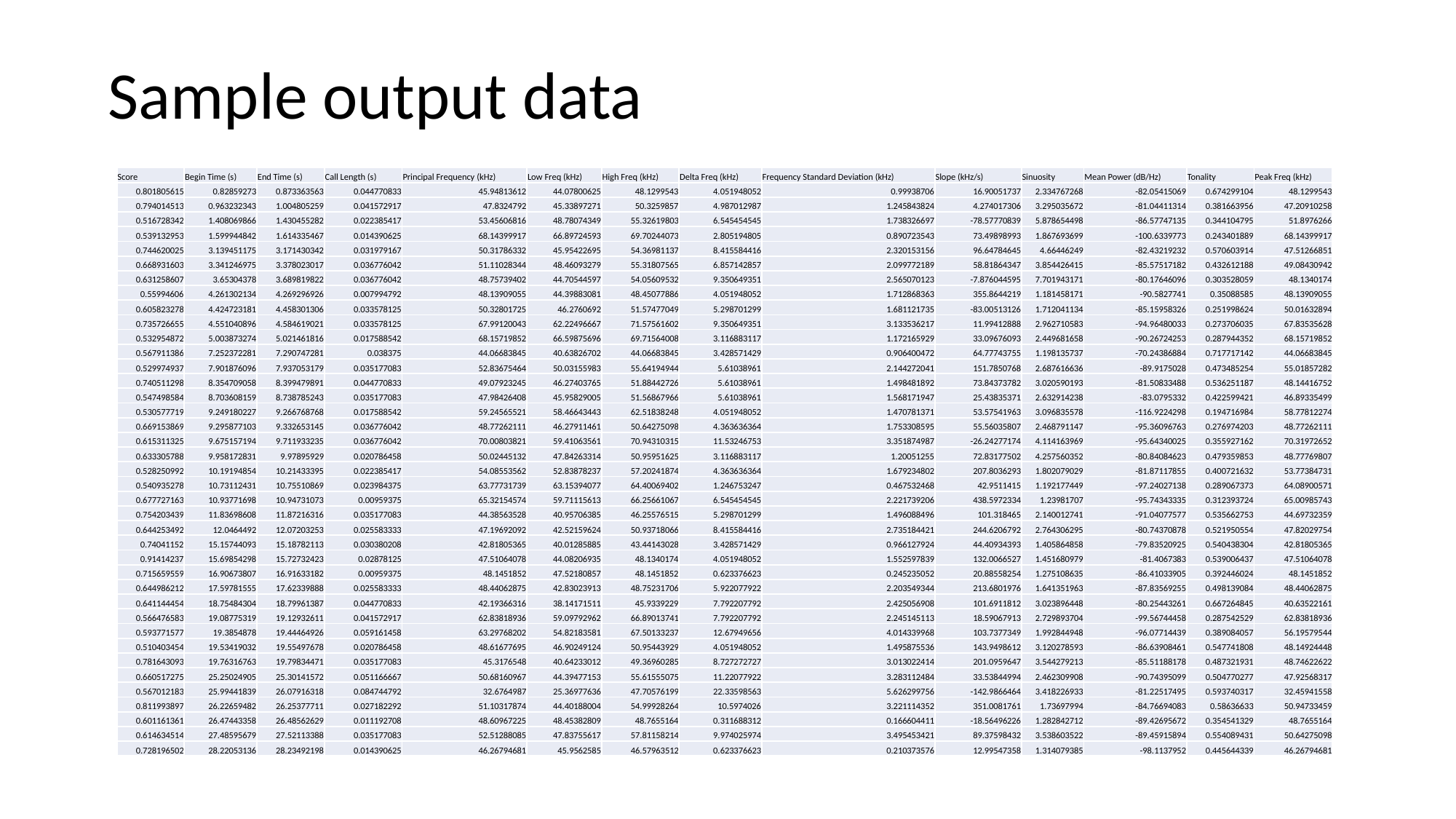

# Sample output data
| Score | Begin Time (s) | End Time (s) | Call Length (s) | Principal Frequency (kHz) | Low Freq (kHz) | High Freq (kHz) | Delta Freq (kHz) | Frequency Standard Deviation (kHz) | Slope (kHz/s) | Sinuosity | Mean Power (dB/Hz) | Tonality | Peak Freq (kHz) |
| --- | --- | --- | --- | --- | --- | --- | --- | --- | --- | --- | --- | --- | --- |
| 0.801805615 | 0.82859273 | 0.873363563 | 0.044770833 | 45.94813612 | 44.07800625 | 48.1299543 | 4.051948052 | 0.99938706 | 16.90051737 | 2.334767268 | -82.05415069 | 0.674299104 | 48.1299543 |
| 0.794014513 | 0.963232343 | 1.004805259 | 0.041572917 | 47.8324792 | 45.33897271 | 50.3259857 | 4.987012987 | 1.245843824 | 4.274017306 | 3.295035672 | -81.04411314 | 0.381663956 | 47.20910258 |
| 0.516728342 | 1.408069866 | 1.430455282 | 0.022385417 | 53.45606816 | 48.78074349 | 55.32619803 | 6.545454545 | 1.738326697 | -78.57770839 | 5.878654498 | -86.57747135 | 0.344104795 | 51.8976266 |
| 0.539132953 | 1.599944842 | 1.614335467 | 0.014390625 | 68.14399917 | 66.89724593 | 69.70244073 | 2.805194805 | 0.890723543 | 73.49898993 | 1.867693699 | -100.6339773 | 0.243401889 | 68.14399917 |
| 0.744620025 | 3.139451175 | 3.171430342 | 0.031979167 | 50.31786332 | 45.95422695 | 54.36981137 | 8.415584416 | 2.320153156 | 96.64784645 | 4.66446249 | -82.43219232 | 0.570603914 | 47.51266851 |
| 0.668931603 | 3.341246975 | 3.378023017 | 0.036776042 | 51.11028344 | 48.46093279 | 55.31807565 | 6.857142857 | 2.099772189 | 58.81864347 | 3.854426415 | -85.57517182 | 0.432612188 | 49.08430942 |
| 0.631258607 | 3.65304378 | 3.689819822 | 0.036776042 | 48.75739402 | 44.70544597 | 54.05609532 | 9.350649351 | 2.565070123 | -7.876044595 | 7.701943171 | -80.17646096 | 0.303528059 | 48.1340174 |
| 0.55994606 | 4.261302134 | 4.269296926 | 0.007994792 | 48.13909055 | 44.39883081 | 48.45077886 | 4.051948052 | 1.712868363 | 355.8644219 | 1.181458171 | -90.5827741 | 0.35088585 | 48.13909055 |
| 0.605823278 | 4.424723181 | 4.458301306 | 0.033578125 | 50.32801725 | 46.2760692 | 51.57477049 | 5.298701299 | 1.681121735 | -83.00513126 | 1.712041134 | -85.15958326 | 0.251998624 | 50.01632894 |
| 0.735726655 | 4.551040896 | 4.584619021 | 0.033578125 | 67.99120043 | 62.22496667 | 71.57561602 | 9.350649351 | 3.133536217 | 11.99412888 | 2.962710583 | -94.96480033 | 0.273706035 | 67.83535628 |
| 0.532954872 | 5.003873274 | 5.021461816 | 0.017588542 | 68.15719852 | 66.59875696 | 69.71564008 | 3.116883117 | 1.172165929 | 33.09676093 | 2.449681658 | -90.26724253 | 0.287944352 | 68.15719852 |
| 0.567911386 | 7.252372281 | 7.290747281 | 0.038375 | 44.06683845 | 40.63826702 | 44.06683845 | 3.428571429 | 0.906400472 | 64.77743755 | 1.198135737 | -70.24386884 | 0.717717142 | 44.06683845 |
| 0.529974937 | 7.901876096 | 7.937053179 | 0.035177083 | 52.83675464 | 50.03155983 | 55.64194944 | 5.61038961 | 2.144272041 | 151.7850768 | 2.687616636 | -89.9175028 | 0.473485254 | 55.01857282 |
| 0.740511298 | 8.354709058 | 8.399479891 | 0.044770833 | 49.07923245 | 46.27403765 | 51.88442726 | 5.61038961 | 1.498481892 | 73.84373782 | 3.020590193 | -81.50833488 | 0.536251187 | 48.14416752 |
| 0.547498584 | 8.703608159 | 8.738785243 | 0.035177083 | 47.98426408 | 45.95829005 | 51.56867966 | 5.61038961 | 1.568171947 | 25.43835371 | 2.632914238 | -83.0795332 | 0.422599421 | 46.89335499 |
| 0.530577719 | 9.249180227 | 9.266768768 | 0.017588542 | 59.24565521 | 58.46643443 | 62.51838248 | 4.051948052 | 1.470781371 | 53.57541963 | 3.096835578 | -116.9224298 | 0.194716984 | 58.77812274 |
| 0.669153869 | 9.295877103 | 9.332653145 | 0.036776042 | 48.77262111 | 46.27911461 | 50.64275098 | 4.363636364 | 1.753308595 | 55.56035807 | 2.468791147 | -95.36096763 | 0.276974203 | 48.77262111 |
| 0.615311325 | 9.675157194 | 9.711933235 | 0.036776042 | 70.00803821 | 59.41063561 | 70.94310315 | 11.53246753 | 3.351874987 | -26.24277174 | 4.114163969 | -95.64340025 | 0.355927162 | 70.31972652 |
| 0.633305788 | 9.958172831 | 9.97895929 | 0.020786458 | 50.02445132 | 47.84263314 | 50.95951625 | 3.116883117 | 1.20051255 | 72.83177502 | 4.257560352 | -80.84084623 | 0.479359853 | 48.77769807 |
| 0.528250992 | 10.19194854 | 10.21433395 | 0.022385417 | 54.08553562 | 52.83878237 | 57.20241874 | 4.363636364 | 1.679234802 | 207.8036293 | 1.802079029 | -81.87117855 | 0.400721632 | 53.77384731 |
| 0.540935278 | 10.73112431 | 10.75510869 | 0.023984375 | 63.77731739 | 63.15394077 | 64.40069402 | 1.246753247 | 0.467532468 | 42.9511415 | 1.192177449 | -97.24027138 | 0.289067373 | 64.08900571 |
| 0.677727163 | 10.93771698 | 10.94731073 | 0.00959375 | 65.32154574 | 59.71115613 | 66.25661067 | 6.545454545 | 2.221739206 | 438.5972334 | 1.23981707 | -95.74343335 | 0.312393724 | 65.00985743 |
| 0.754203439 | 11.83698608 | 11.87216316 | 0.035177083 | 44.38563528 | 40.95706385 | 46.25576515 | 5.298701299 | 1.496088496 | 101.318465 | 2.140012741 | -91.04077577 | 0.535662753 | 44.69732359 |
| 0.644253492 | 12.0464492 | 12.07203253 | 0.025583333 | 47.19692092 | 42.52159624 | 50.93718066 | 8.415584416 | 2.735184421 | 244.6206792 | 2.764306295 | -80.74370878 | 0.521950554 | 47.82029754 |
| 0.74041152 | 15.15744093 | 15.18782113 | 0.030380208 | 42.81805365 | 40.01285885 | 43.44143028 | 3.428571429 | 0.966127924 | 44.40934393 | 1.405864858 | -79.83520925 | 0.540438304 | 42.81805365 |
| 0.91414237 | 15.69854298 | 15.72732423 | 0.02878125 | 47.51064078 | 44.08206935 | 48.1340174 | 4.051948052 | 1.552597839 | 132.0066527 | 1.451680979 | -81.4067383 | 0.539006437 | 47.51064078 |
| 0.715659559 | 16.90673807 | 16.91633182 | 0.00959375 | 48.1451852 | 47.52180857 | 48.1451852 | 0.623376623 | 0.245235052 | 20.88558254 | 1.275108635 | -86.41033905 | 0.392446024 | 48.1451852 |
| 0.644986212 | 17.59781555 | 17.62339888 | 0.025583333 | 48.44062875 | 42.83023913 | 48.75231706 | 5.922077922 | 2.203549344 | 213.6801976 | 1.641351963 | -87.83569255 | 0.498139084 | 48.44062875 |
| 0.641144454 | 18.75484304 | 18.79961387 | 0.044770833 | 42.19366316 | 38.14171511 | 45.9339229 | 7.792207792 | 2.425056908 | 101.6911812 | 3.023896448 | -80.25443261 | 0.667264845 | 40.63522161 |
| 0.566476583 | 19.08775319 | 19.12932611 | 0.041572917 | 62.83818936 | 59.09792962 | 66.89013741 | 7.792207792 | 2.245145113 | 18.59067913 | 2.729893704 | -99.56744458 | 0.287542529 | 62.83818936 |
| 0.593771577 | 19.3854878 | 19.44464926 | 0.059161458 | 63.29768202 | 54.82183581 | 67.50133237 | 12.67949656 | 4.014339968 | 103.7377349 | 1.992844948 | -96.07714439 | 0.389084057 | 56.19579544 |
| 0.510403454 | 19.53419032 | 19.55497678 | 0.020786458 | 48.61677695 | 46.90249124 | 50.95443929 | 4.051948052 | 1.495875536 | 143.9498612 | 3.120278593 | -86.63908461 | 0.547741808 | 48.14924448 |
| 0.781643093 | 19.76316763 | 19.79834471 | 0.035177083 | 45.3176548 | 40.64233012 | 49.36960285 | 8.727272727 | 3.013022414 | 201.0959647 | 3.544279213 | -85.51188178 | 0.487321931 | 48.74622622 |
| 0.660517275 | 25.25024905 | 25.30141572 | 0.051166667 | 50.68160967 | 44.39477153 | 55.61555075 | 11.22077922 | 3.283112484 | 33.53844994 | 2.462309908 | -90.74395099 | 0.504770277 | 47.92568317 |
| 0.567012183 | 25.99441839 | 26.07916318 | 0.084744792 | 32.6764987 | 25.36977636 | 47.70576199 | 22.33598563 | 5.626299756 | -142.9866464 | 3.418226933 | -81.22517495 | 0.593740317 | 32.45941558 |
| 0.811993897 | 26.22659482 | 26.25377711 | 0.027182292 | 51.10317874 | 44.40188004 | 54.99928264 | 10.5974026 | 3.221114352 | 351.0081761 | 1.73697994 | -84.76694083 | 0.58636633 | 50.94733459 |
| 0.601161361 | 26.47443358 | 26.48562629 | 0.011192708 | 48.60967225 | 48.45382809 | 48.7655164 | 0.311688312 | 0.166604411 | -18.56496226 | 1.282842712 | -89.42695672 | 0.354541329 | 48.7655164 |
| 0.614634514 | 27.48595679 | 27.52113388 | 0.035177083 | 52.51288085 | 47.83755617 | 57.81158214 | 9.974025974 | 3.495453421 | 89.37598432 | 3.538603522 | -89.45915894 | 0.554089431 | 50.64275098 |
| 0.728196502 | 28.22053136 | 28.23492198 | 0.014390625 | 46.26794681 | 45.9562585 | 46.57963512 | 0.623376623 | 0.210373576 | 12.99547358 | 1.314079385 | -98.1137952 | 0.445644339 | 46.26794681 |